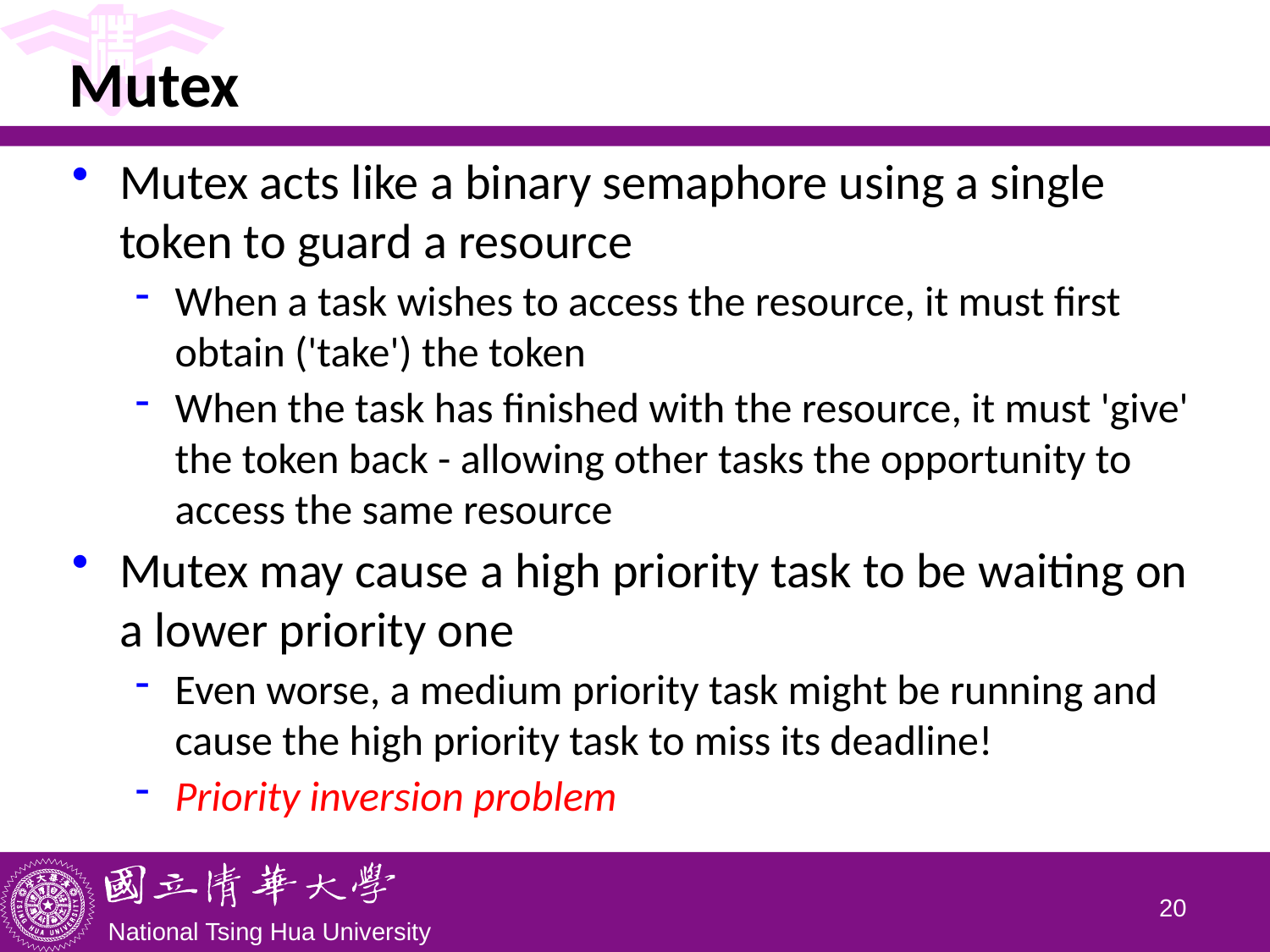

# Mutex
Mutex acts like a binary semaphore using a single token to guard a resource
When a task wishes to access the resource, it must first obtain ('take') the token
When the task has finished with the resource, it must 'give' the token back - allowing other tasks the opportunity to access the same resource
Mutex may cause a high priority task to be waiting on a lower priority one
Even worse, a medium priority task might be running and cause the high priority task to miss its deadline!
Priority inversion problem

20